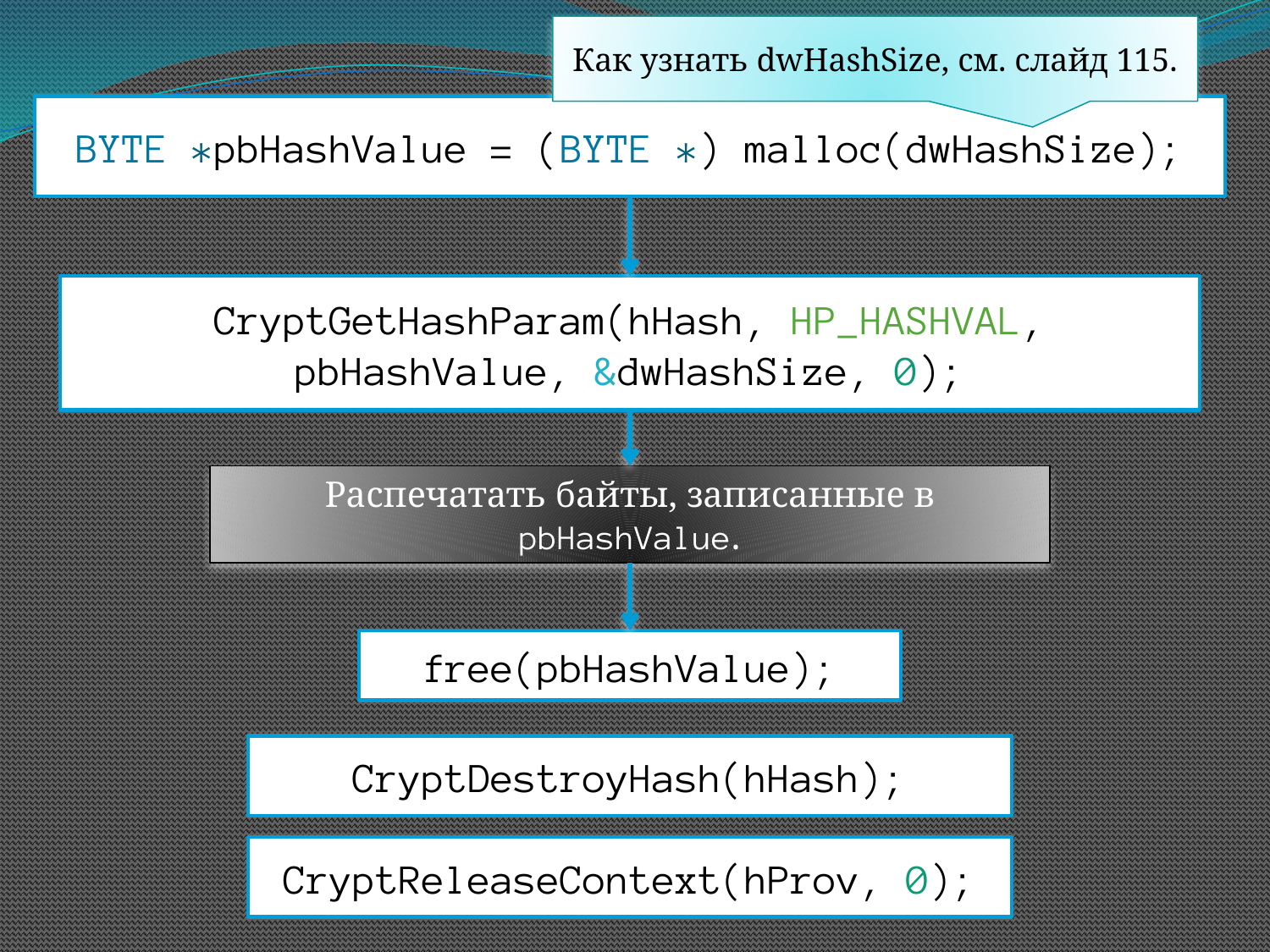

Как узнать dwHashSize, см. слайд 115.
BYTE *pbHashValue = (BYTE *) malloc(dwHashSize);
CryptGetHashParam(hHash, HP_HASHVAL, pbHashValue, &dwHashSize, 0);
Распечатать байты, записанные в pbHashValue.
free(pbHashValue);
CryptDestroyHash(hHash);
CryptReleaseContext(hProv, 0);